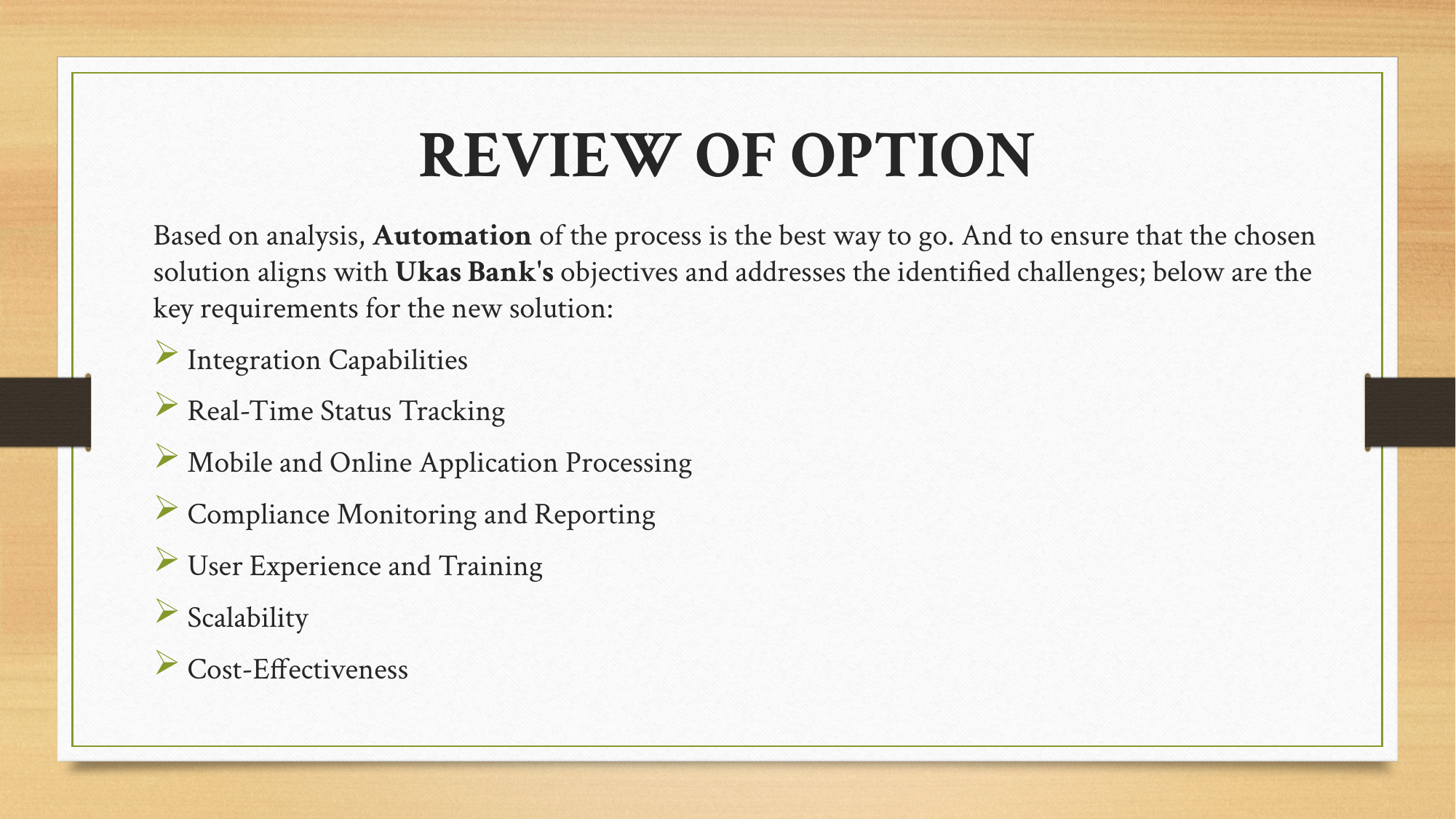

REVIEW OF OPTION
Based on analysis, Automation of the process is the best way to go. And to ensure that the chosen solution aligns with Ukas Bank's objectives and addresses the identified challenges; below are the key requirements for the new solution:
Integration Capabilities
Real-Time Status Tracking
Mobile and Online Application Processing
Compliance Monitoring and Reporting
User Experience and Training
Scalability
Cost-Effectiveness